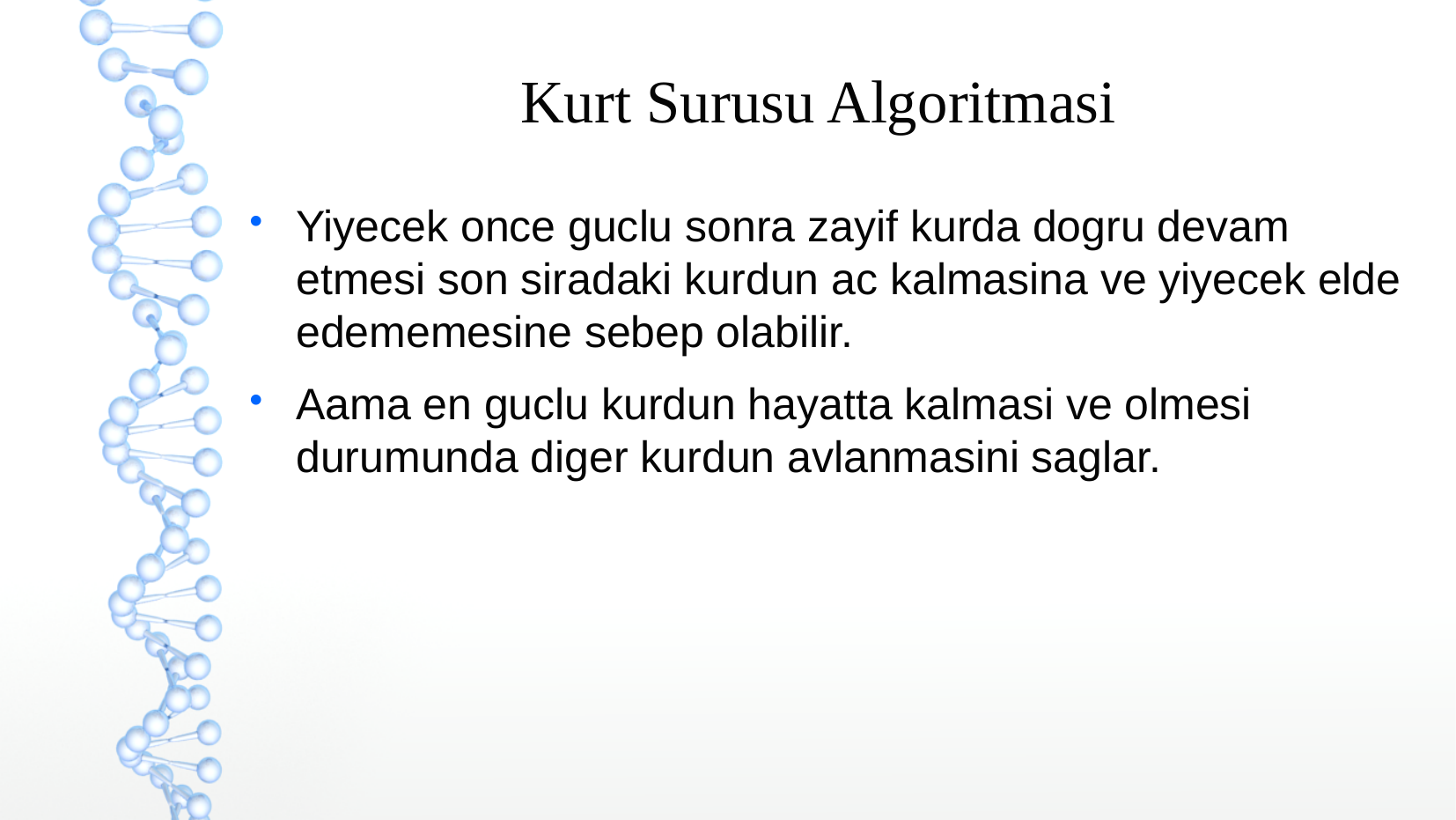

Kurt Surusu Algoritmasi
Yiyecek once guclu sonra zayif kurda dogru devam etmesi son siradaki kurdun ac kalmasina ve yiyecek elde edememesine sebep olabilir.
Aama en guclu kurdun hayatta kalmasi ve olmesi durumunda diger kurdun avlanmasini saglar.